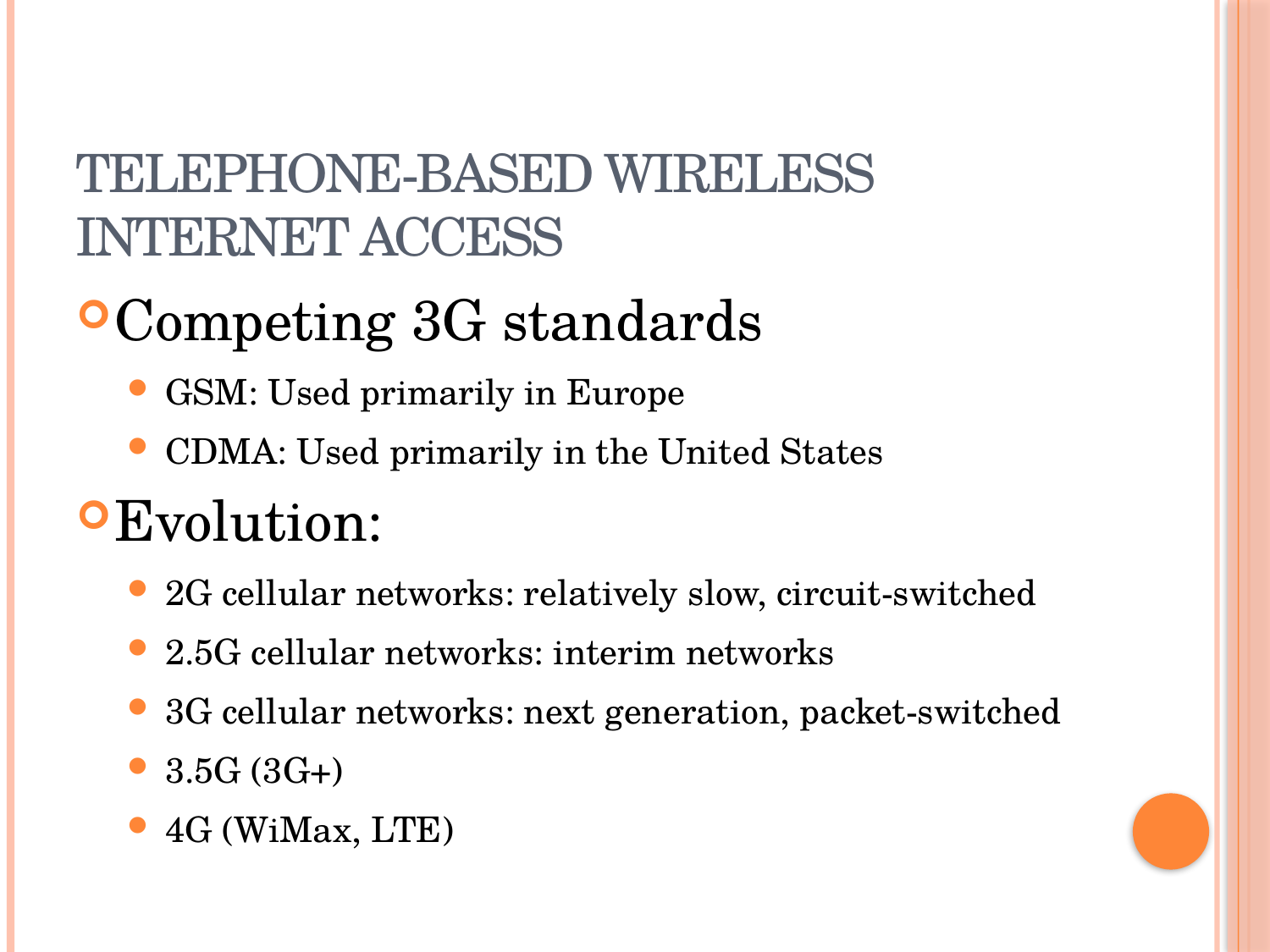

# Telephone-based Wireless Internet Access
Competing 3G standards
GSM: Used primarily in Europe
CDMA: Used primarily in the United States
Evolution:
2G cellular networks: relatively slow, circuit-switched
2.5G cellular networks: interim networks
3G cellular networks: next generation, packet-switched
3.5G (3G+)
4G (WiMax, LTE)